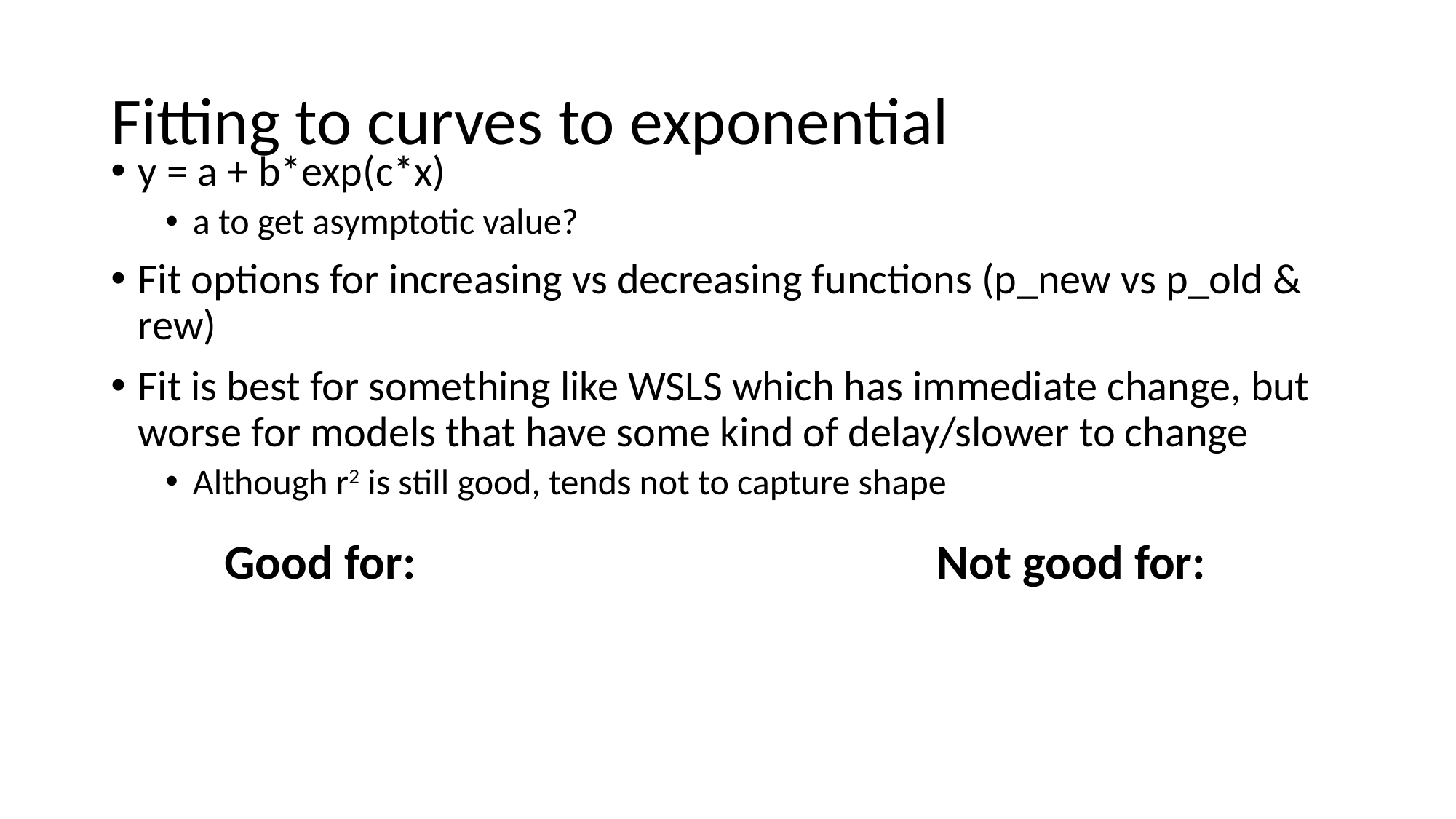

# Fitting to curves to exponential
y = a + b*exp(c*x)
a to get asymptotic value?
Fit options for increasing vs decreasing functions (p_new vs p_old & rew)
Fit is best for something like WSLS which has immediate change, but worse for models that have some kind of delay/slower to change
Although r2 is still good, tends not to capture shape
Good for:
Not good for: